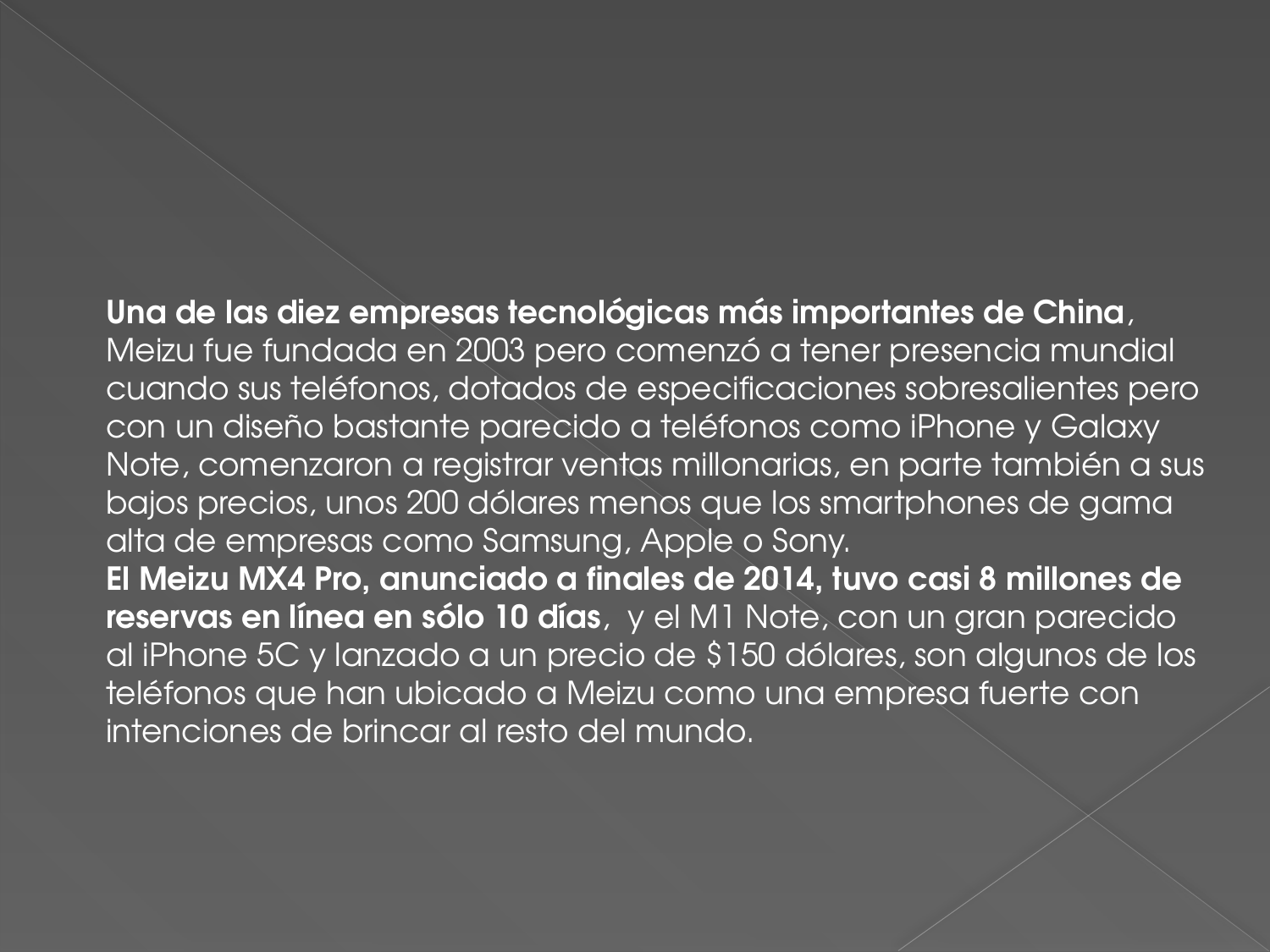

Una de las diez empresas tecnológicas más importantes de China, Meizu fue fundada en 2003 pero comenzó a tener presencia mundial cuando sus teléfonos, dotados de especificaciones sobresalientes pero con un diseño bastante parecido a teléfonos como iPhone y Galaxy Note, comenzaron a registrar ventas millonarias, en parte también a sus bajos precios, unos 200 dólares menos que los smartphones de gama alta de empresas como Samsung, Apple o Sony.
El Meizu MX4 Pro, anunciado a finales de 2014, tuvo casi 8 millones de reservas en línea en sólo 10 días,  y el M1 Note, con un gran parecido al iPhone 5C y lanzado a un precio de $150 dólares, son algunos de los teléfonos que han ubicado a Meizu como una empresa fuerte con intenciones de brincar al resto del mundo.